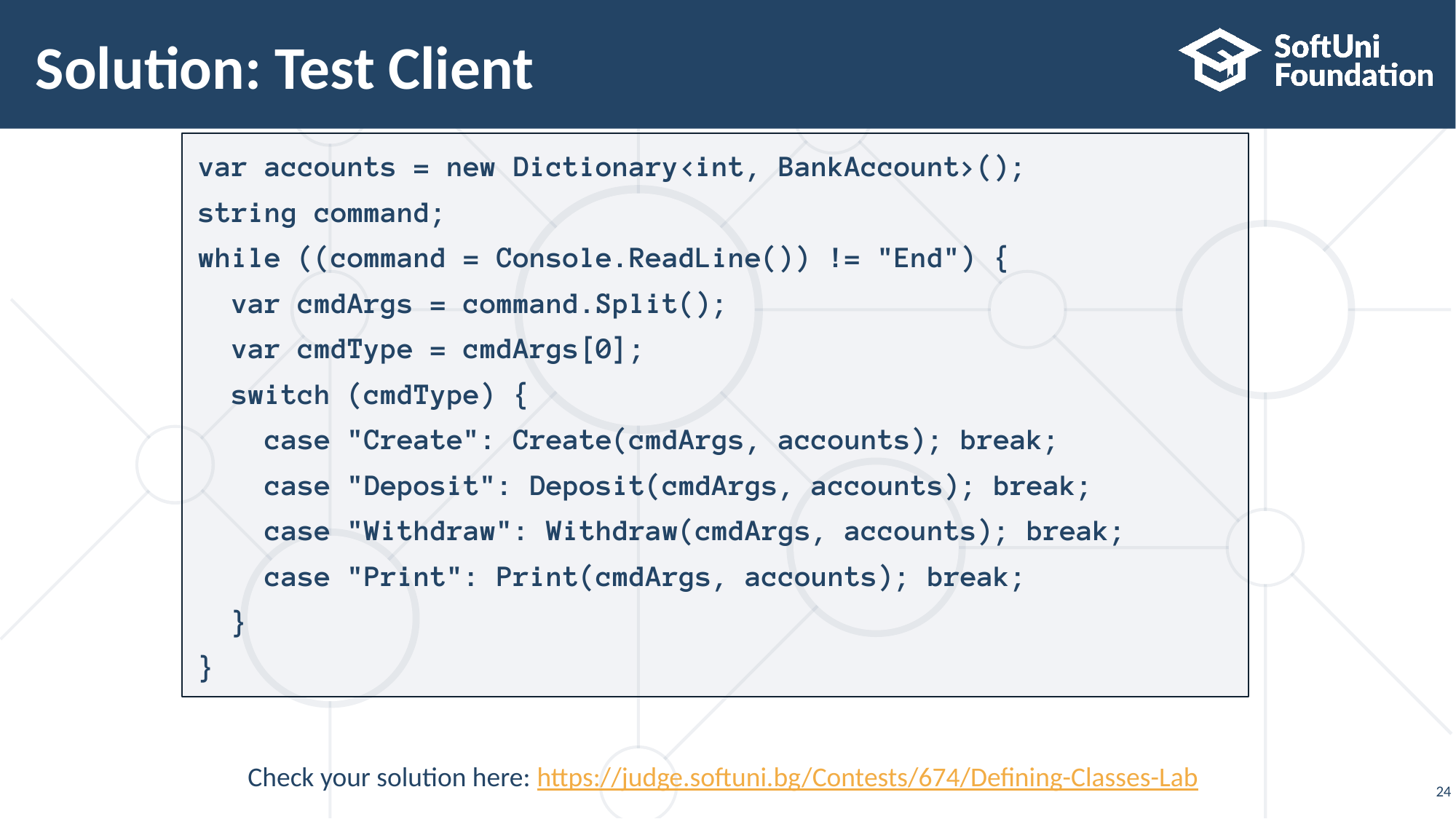

# Solution: Test Client
var accounts = new Dictionary<int, BankAccount>();
string command;
while ((command = Console.ReadLine()) != "End") {
  var cmdArgs = command.Split();
  var cmdType = cmdArgs[0];
  switch (cmdType) {
    case "Create": Create(cmdArgs, accounts); break;
    case "Deposit": Deposit(cmdArgs, accounts); break;
    case "Withdraw": Withdraw(cmdArgs, accounts); break;
    case "Print": Print(cmdArgs, accounts); break;
  }
}
Check your solution here: https://judge.softuni.bg/Contests/674/Defining-Classes-Lab
24